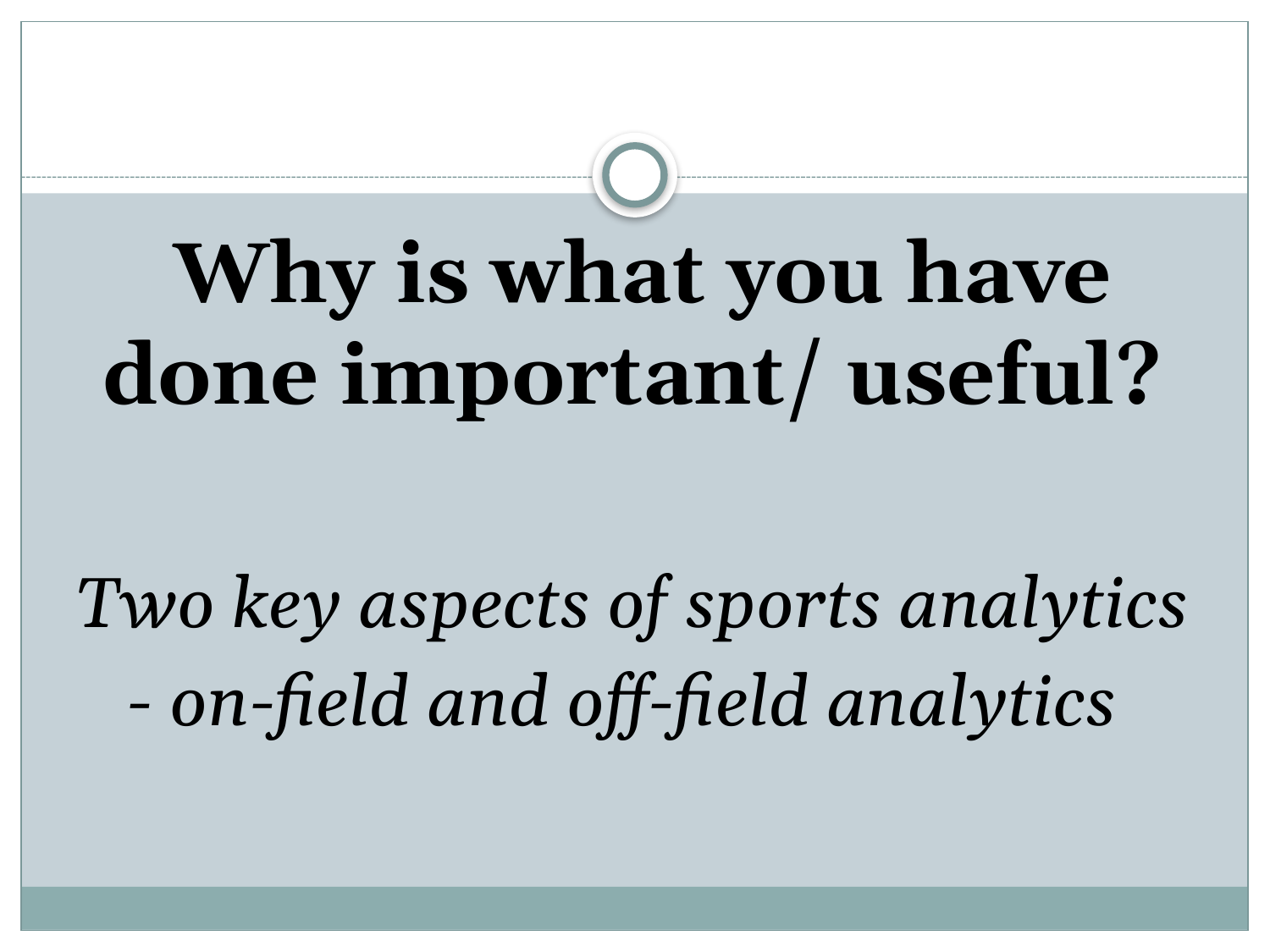

#
 Why is what you have done important/ useful?

Two key aspects of sports analytics - on-field and off-field analytics